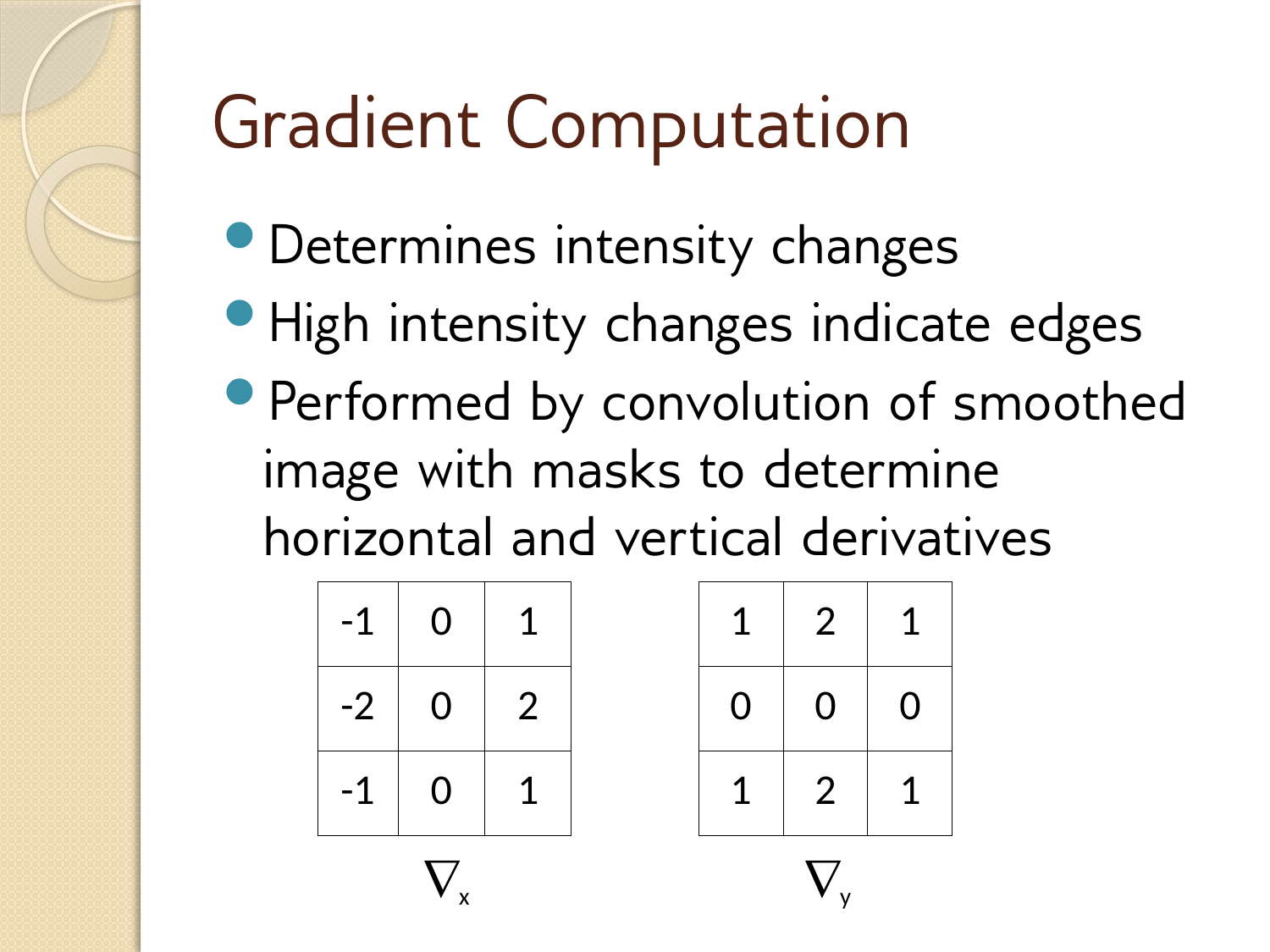

# Gradient Computation
Determines intensity changes
High intensity changes indicate edges
Performed by convolution of smoothed image with masks to determine horizontal and vertical derivatives
| -1 | 0 | 1 |
| --- | --- | --- |
| -2 | 0 | 2 |
| -1 | 0 | 1 |
| 1 | 2 | 1 |
| --- | --- | --- |
| 0 | 0 | 0 |
| 1 | 2 | 1 |
∇x
∇y